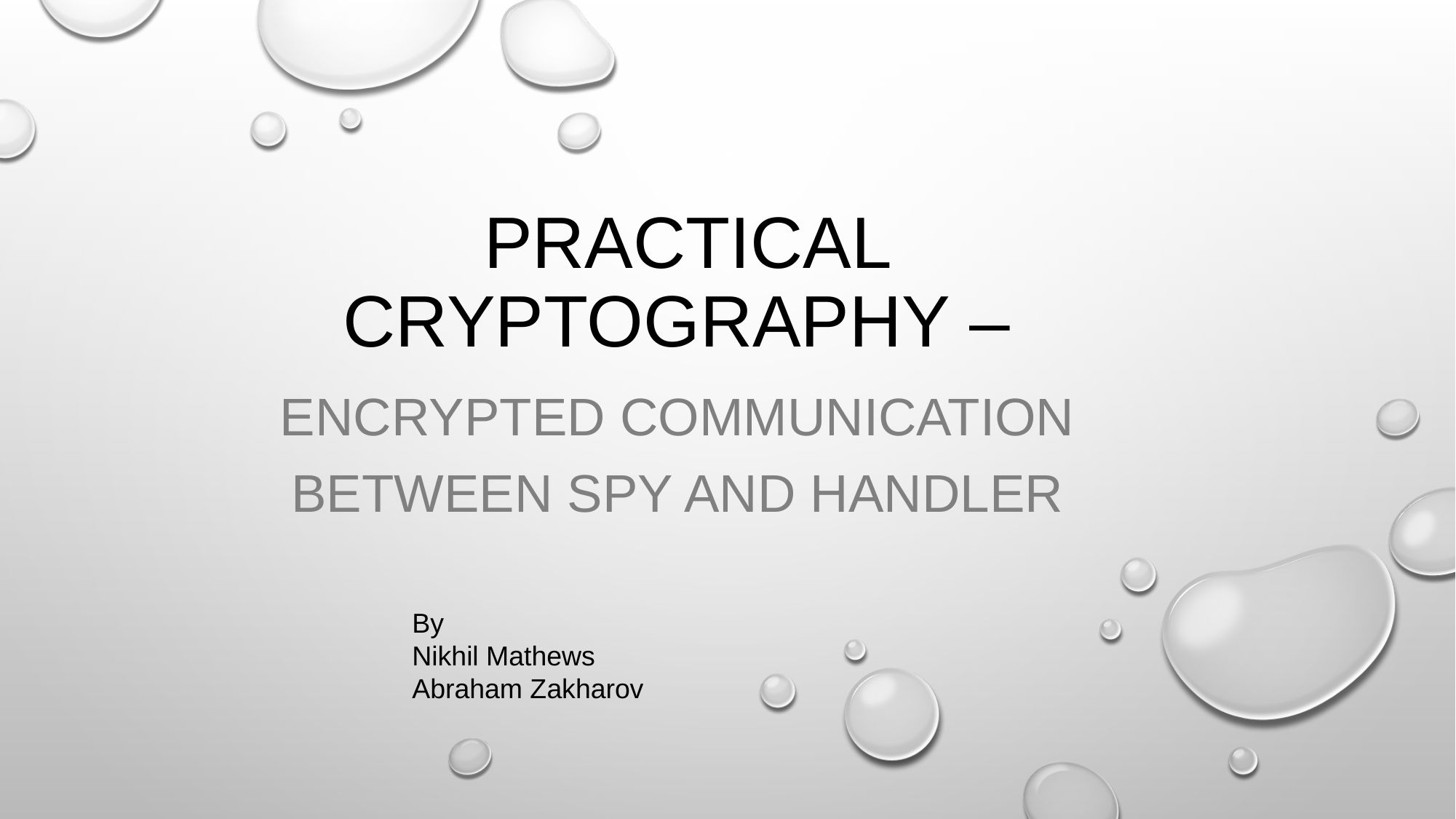

# Practical cryptography –
encrypted communication between spy and handler
By
Nikhil Mathews
Abraham Zakharov